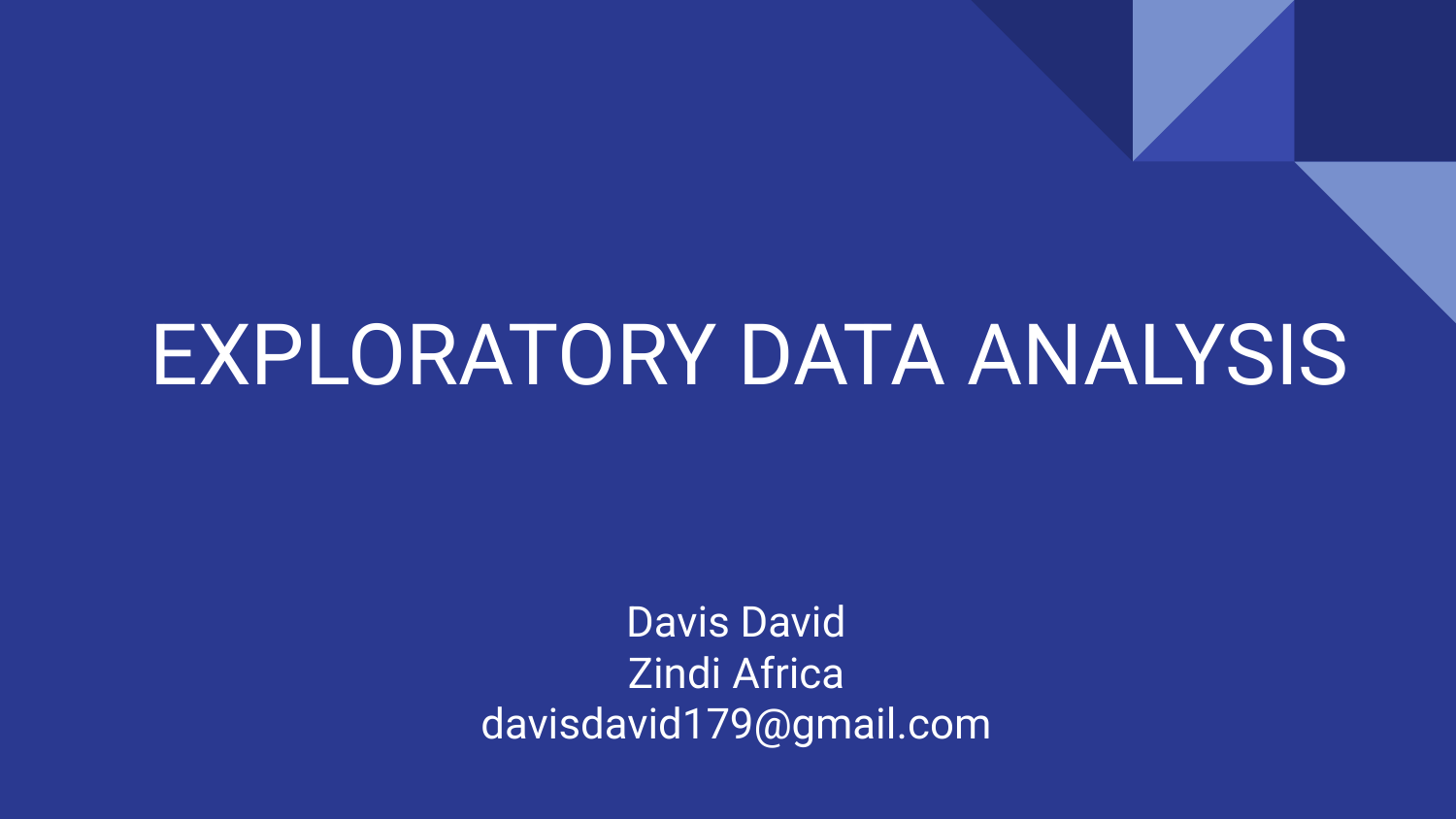

# EXPLORATORY DATA ANALYSIS
Davis David
Zindi Africa
davisdavid179@gmail.com